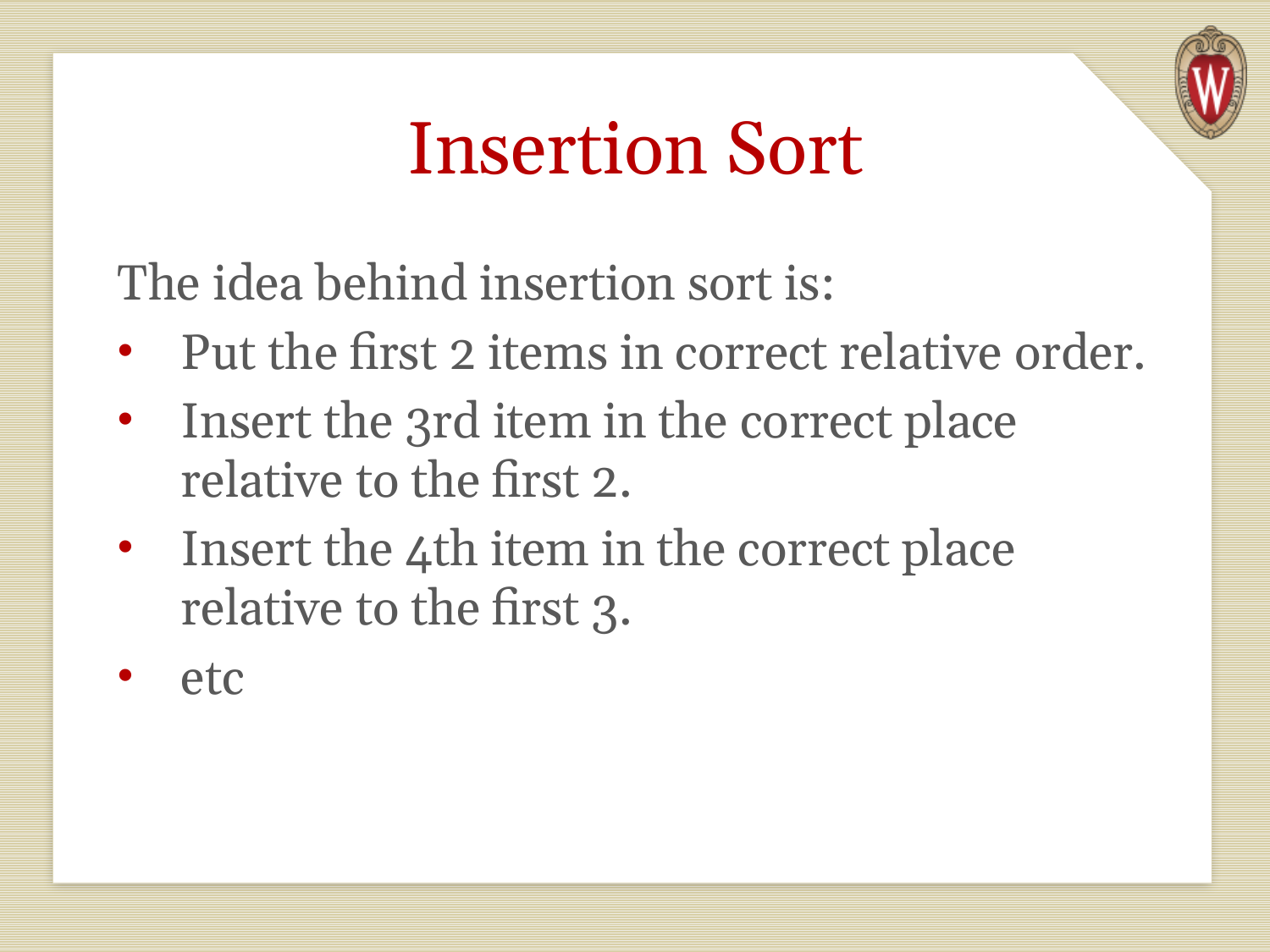

# Insertion Sort
The idea behind insertion sort is:
Put the first 2 items in correct relative order.
Insert the 3rd item in the correct place relative to the first 2.
Insert the 4th item in the correct place relative to the first 3.
etc